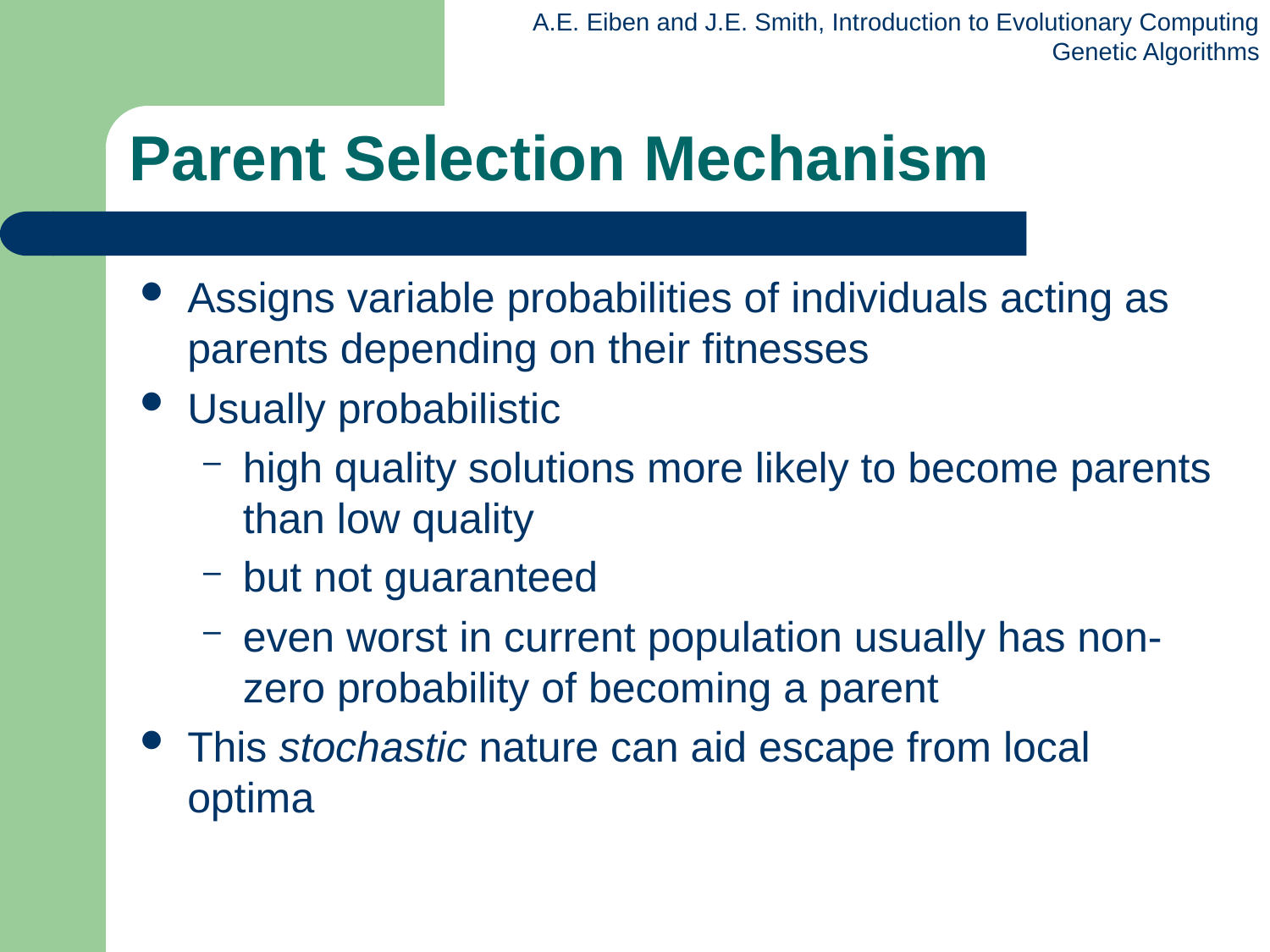

# Parent Selection Mechanism
Assigns variable probabilities of individuals acting as parents depending on their fitnesses
Usually probabilistic
high quality solutions more likely to become parents than low quality
but not guaranteed
even worst in current population usually has non-zero probability of becoming a parent
This stochastic nature can aid escape from local optima